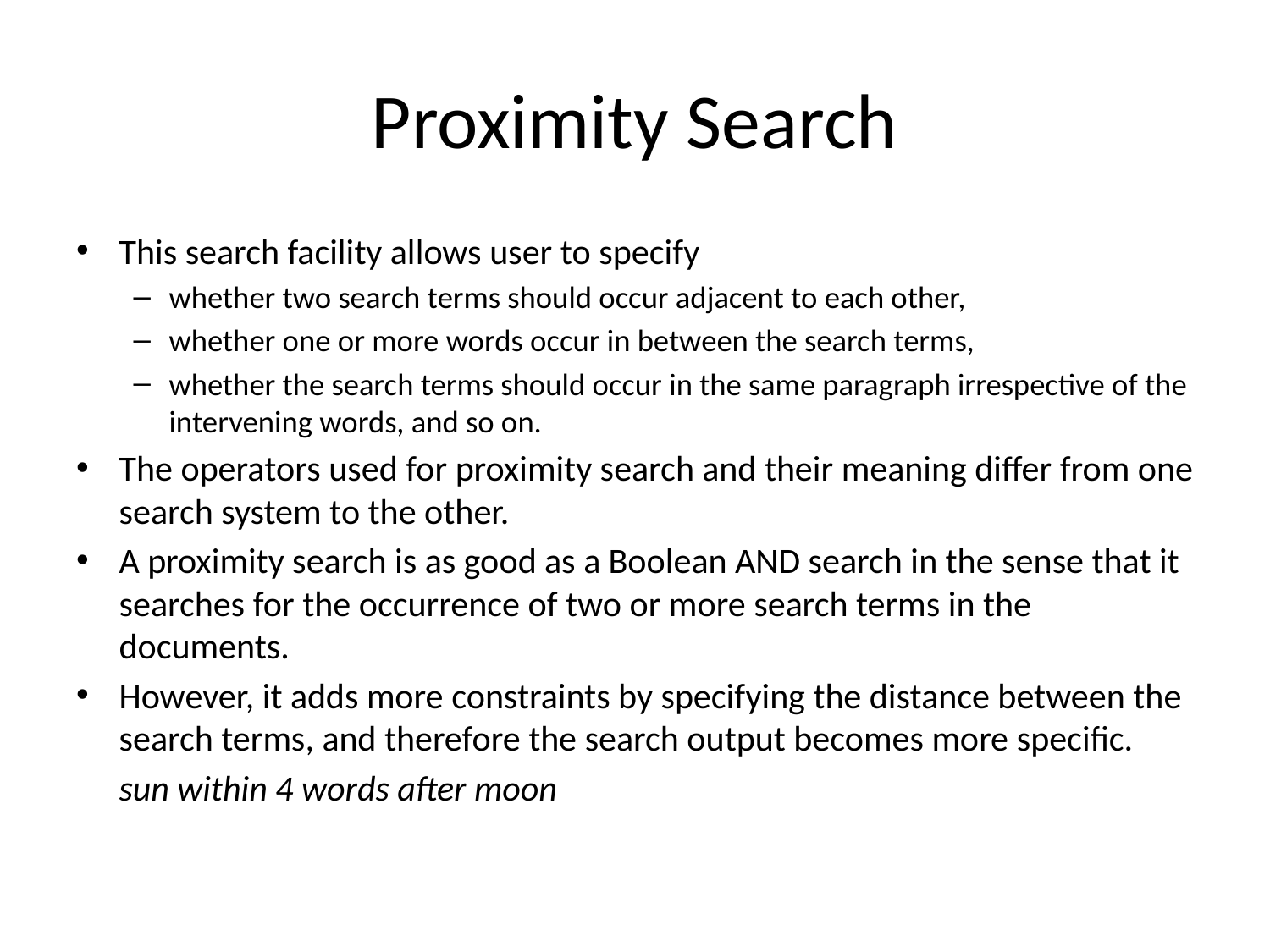

# Proximity Search
This search facility allows user to specify
whether two search terms should occur adjacent to each other,
whether one or more words occur in between the search terms,
whether the search terms should occur in the same paragraph irrespective of the intervening words, and so on.
The operators used for proximity search and their meaning differ from one search system to the other.
A proximity search is as good as a Boolean AND search in the sense that it searches for the occurrence of two or more search terms in the documents.
However, it adds more constraints by specifying the distance between the search terms, and therefore the search output becomes more specific.
		sun within 4 words after moon